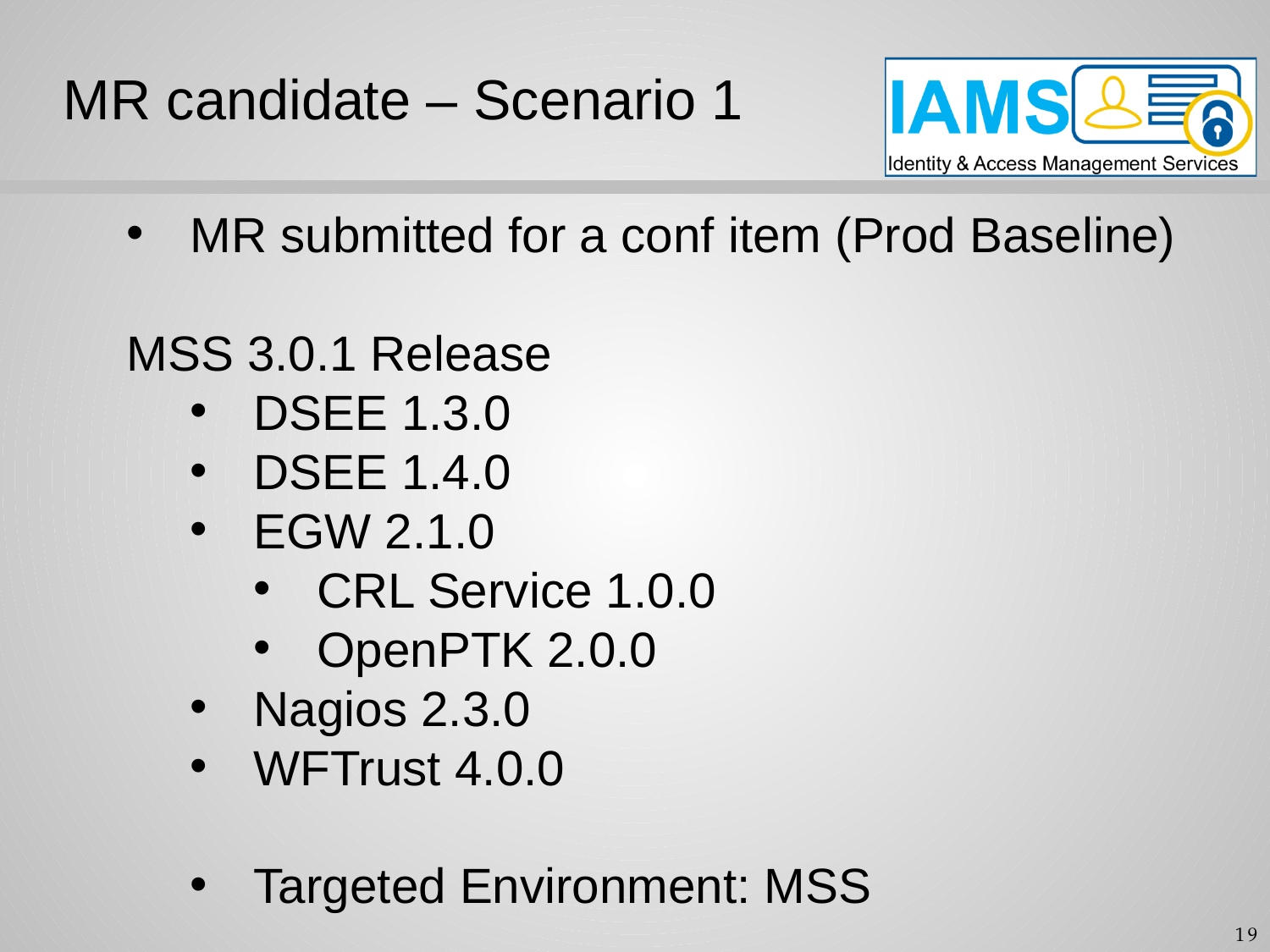

MR candidate – Scenario 1
MR submitted for a conf item (Prod Baseline)

MSS 3.0.1 Release
DSEE 1.3.0
DSEE 1.4.0
EGW 2.1.0
CRL Service 1.0.0
OpenPTK 2.0.0
Nagios 2.3.0
WFTrust 4.0.0

Targeted Environment: MSS